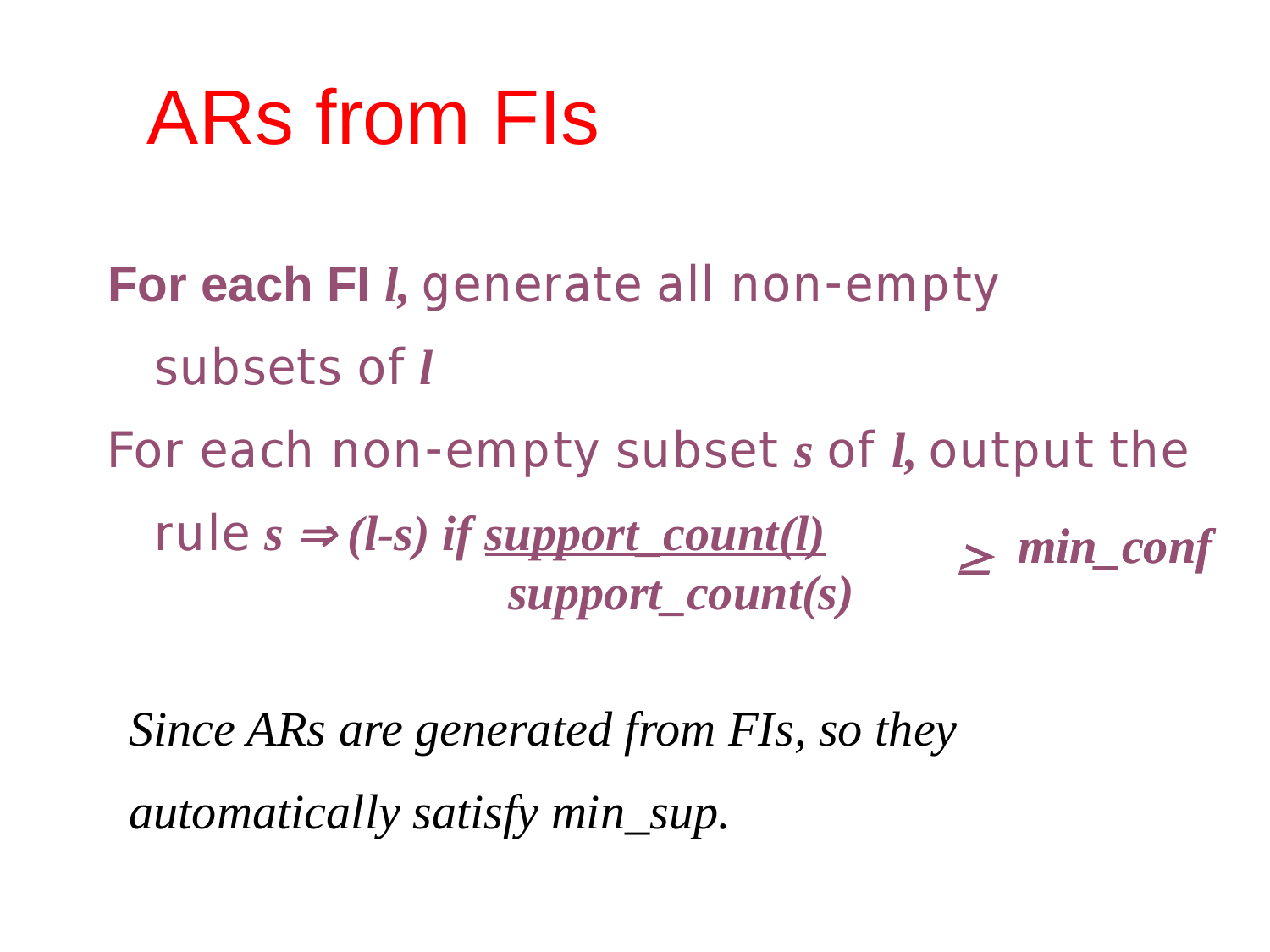

ARs from FIs
For each FI l, generate all non-empty subsets of l
For each non-empty subset s of l, output the rule s ⇒ (l-s) if support_count(l)

	min_conf
	min_conf
≥
≥
	support_count(s)
Since ARs are generated from FIs, so they automatically satisfy min_sup.